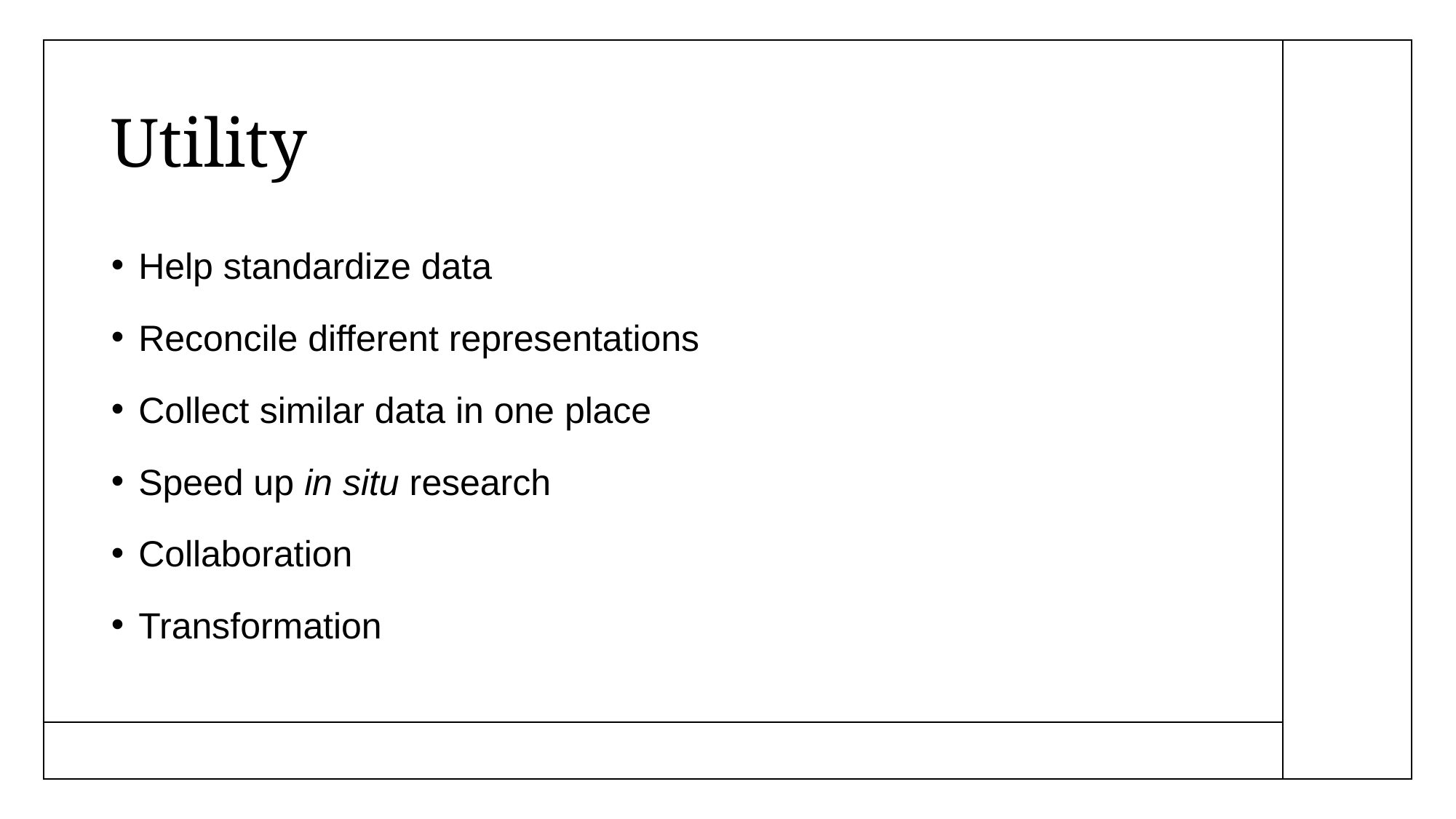

# Utility
Help standardize data
Reconcile different representations
Collect similar data in one place
Speed up in situ research
Collaboration
Transformation